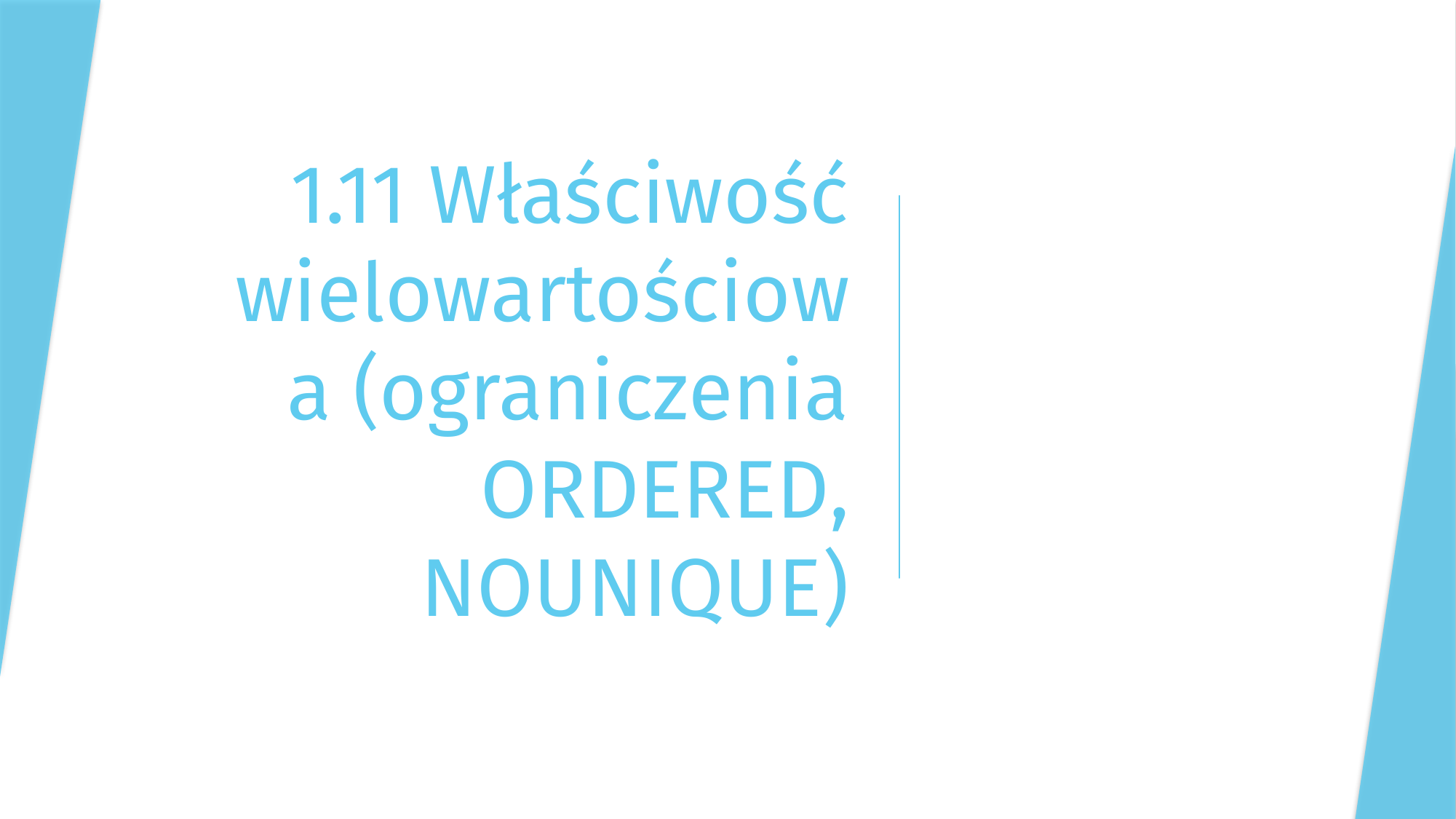

# 1.11 Właściwość wielowartościowa (ograniczenia ORDERED, NOUNIQUE)